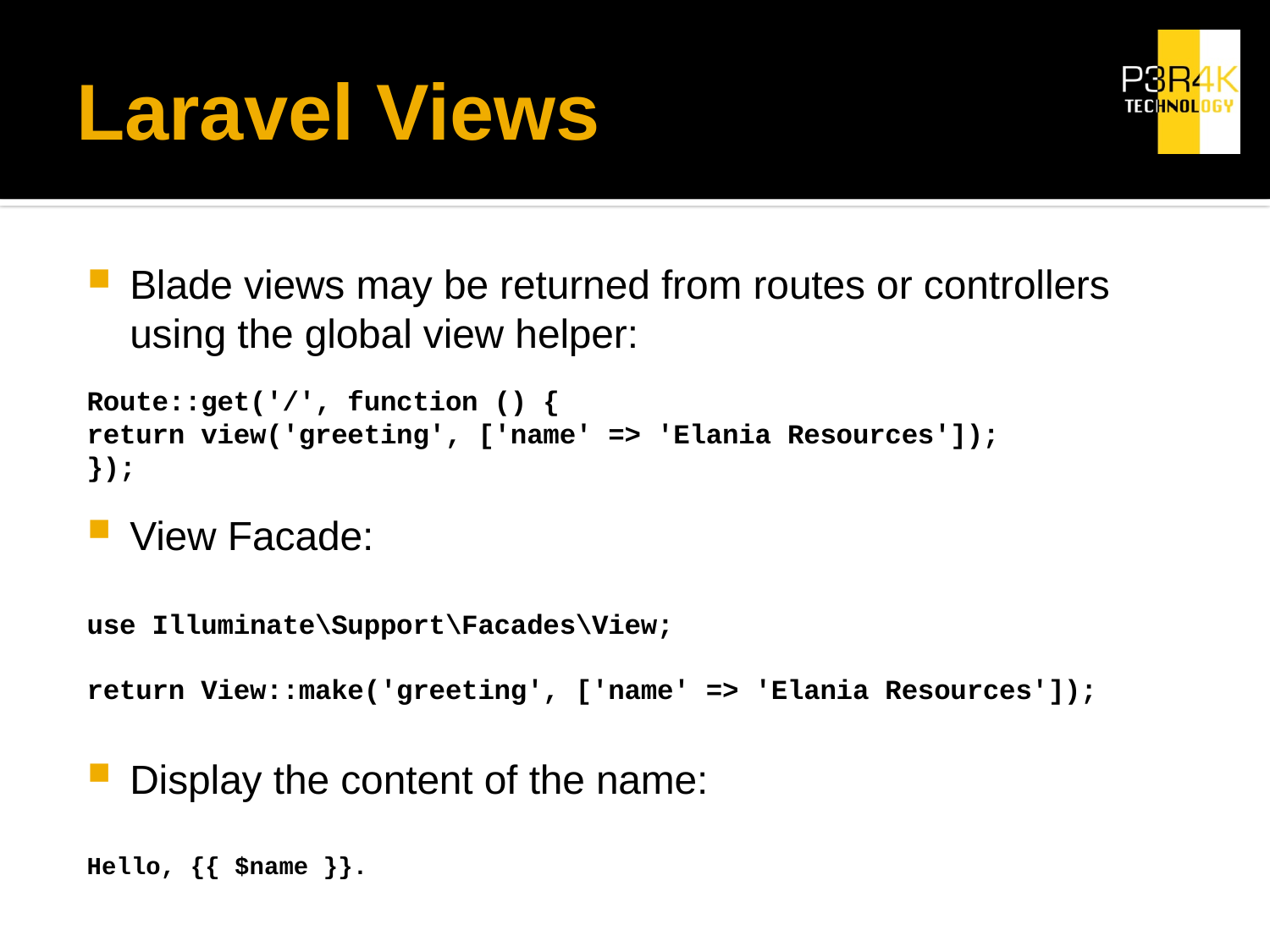

# Laravel Views
Blade views may be returned from routes or controllers using the global view helper:

Route::get('/', function () {
	return view('greeting', ['name' => 'Elania Resources']);
});

View Facade:

use Illuminate\Support\Facades\View;

return View::make('greeting', ['name' => 'Elania Resources']);

Display the content of the name:

Hello, {{ $name }}.